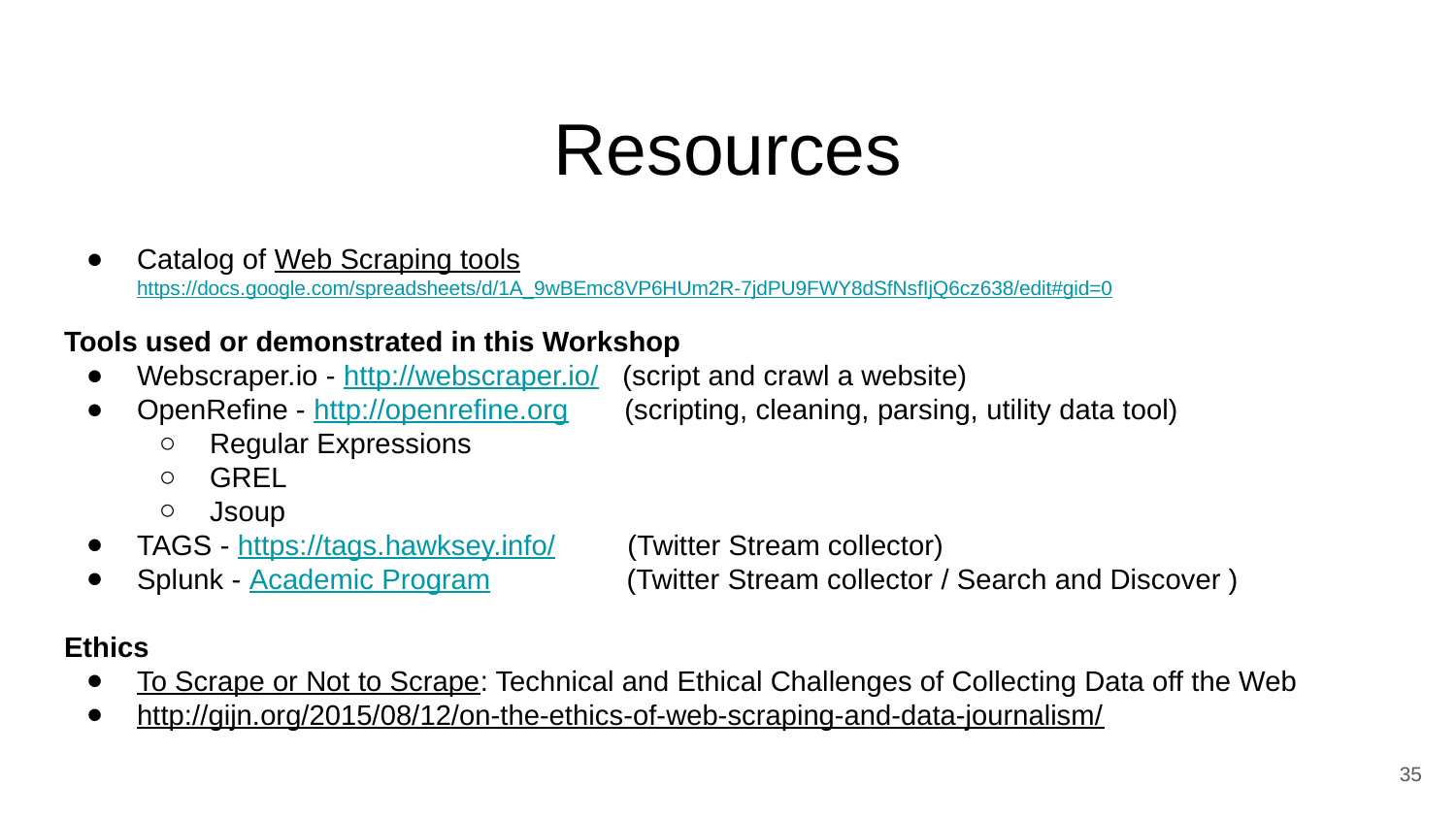

# Resources
Catalog of Web Scraping tools
https://docs.google.com/spreadsheets/d/1A_9wBEmc8VP6HUm2R-7jdPU9FWY8dSfNsfIjQ6cz638/edit#gid=0
Tools used or demonstrated in this Workshop
Webscraper.io - http://webscraper.io/   (script and crawl a website)
OpenRefine - http://openrefine.org       (scripting, cleaning, parsing, utility data tool)
Regular Expressions
GREL
Jsoup
TAGS - https://tags.hawksey.info/         (Twitter Stream collector)
Splunk - Academic Program                 (Twitter Stream collector / Search and Discover )

Ethics
To Scrape or Not to Scrape: Technical and Ethical Challenges of Collecting Data off the Web
http://gijn.org/2015/08/12/on-the-ethics-of-web-scraping-and-data-journalism/

35